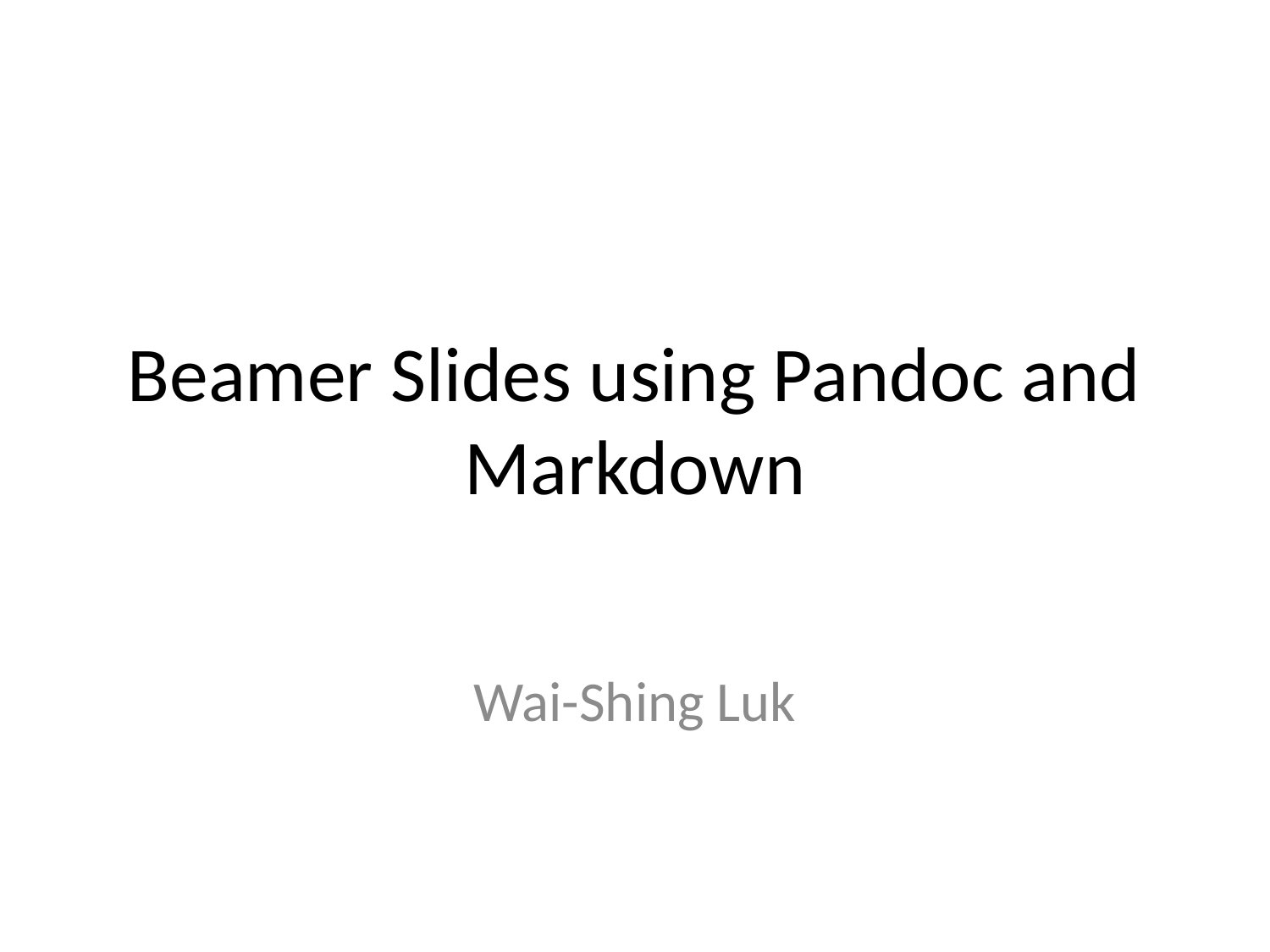

# Beamer Slides using Pandoc and Markdown
Wai-Shing Luk